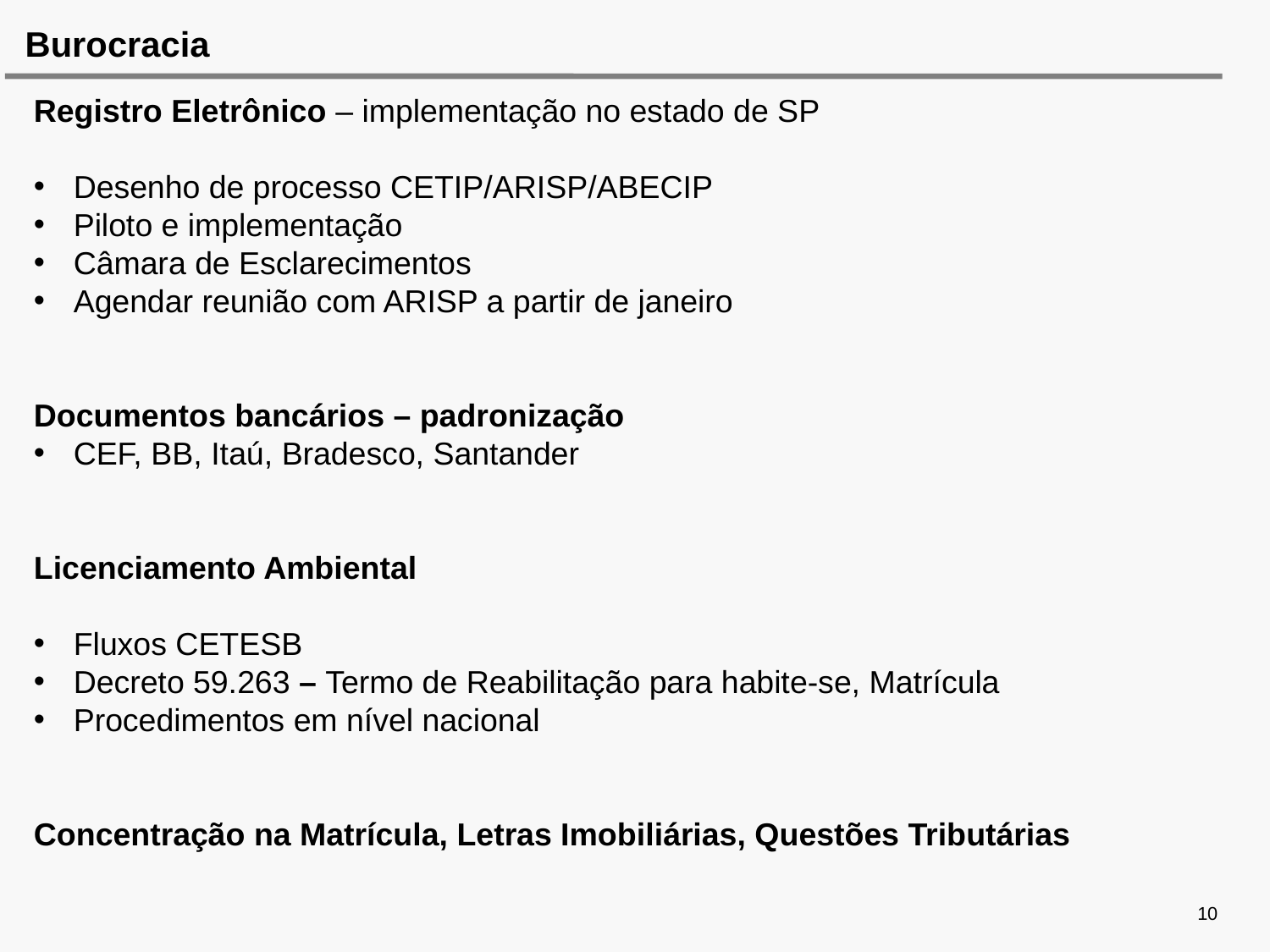

Burocracia

Registro Eletrônico – implementação no estado de SP

Desenho de processo CETIP/ARISP/ABECIP
Piloto e implementação
Câmara de Esclarecimentos
Agendar reunião com ARISP a partir de janeiro

Documentos bancários – padronização
CEF, BB, Itaú, Bradesco, Santander

Licenciamento Ambiental

Fluxos CETESB
Decreto 59.263 – Termo de Reabilitação para habite-se, Matrícula
Procedimentos em nível nacional

Concentração na Matrícula, Letras Imobiliárias, Questões Tributárias
10